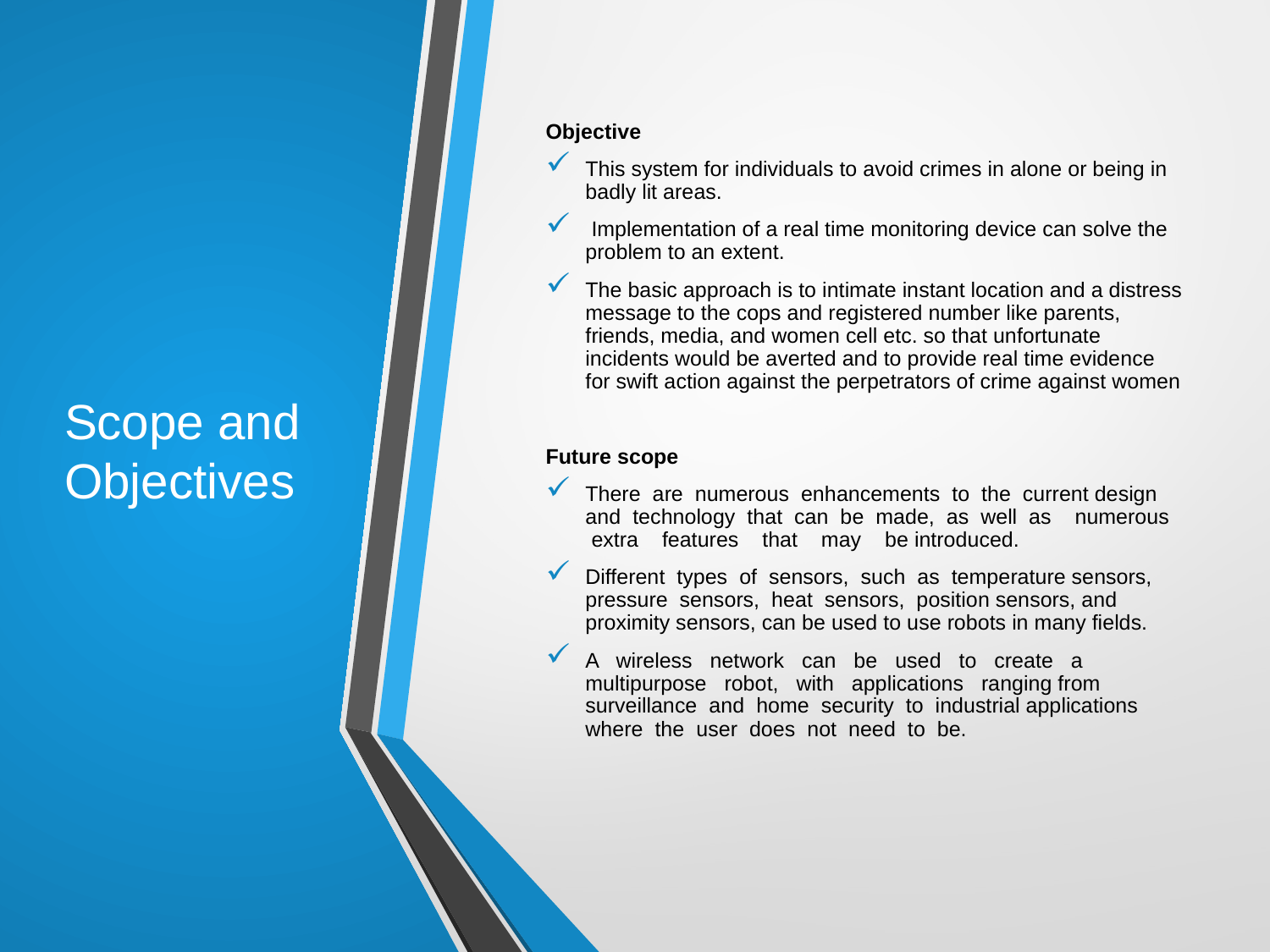

# Scope and Objectives
Objective
This system for individuals to avoid crimes in alone or being in badly lit areas.
 Implementation of a real time monitoring device can solve the problem to an extent.
The basic approach is to intimate instant location and a distress message to the cops and registered number like parents, friends, media, and women cell etc. so that unfortunate incidents would be averted and to provide real time evidence for swift action against the perpetrators of crime against women

Future scope
There  are  numerous  enhancements  to  the  current design  and  technology  that  can  be  made,  as  well  as    numerous    extra    features    that    may    be introduced.
Different  types  of  sensors,  such  as  temperature sensors,  pressure  sensors,  heat  sensors,  position sensors, and proximity sensors, can be used to use robots in many fields.
A   wireless   network   can   be   used   to   create   a multipurpose   robot,   with   applications   ranging from  surveillance  and  home  security  to  industrial applications  where  the  user  does  not  need  to  be.